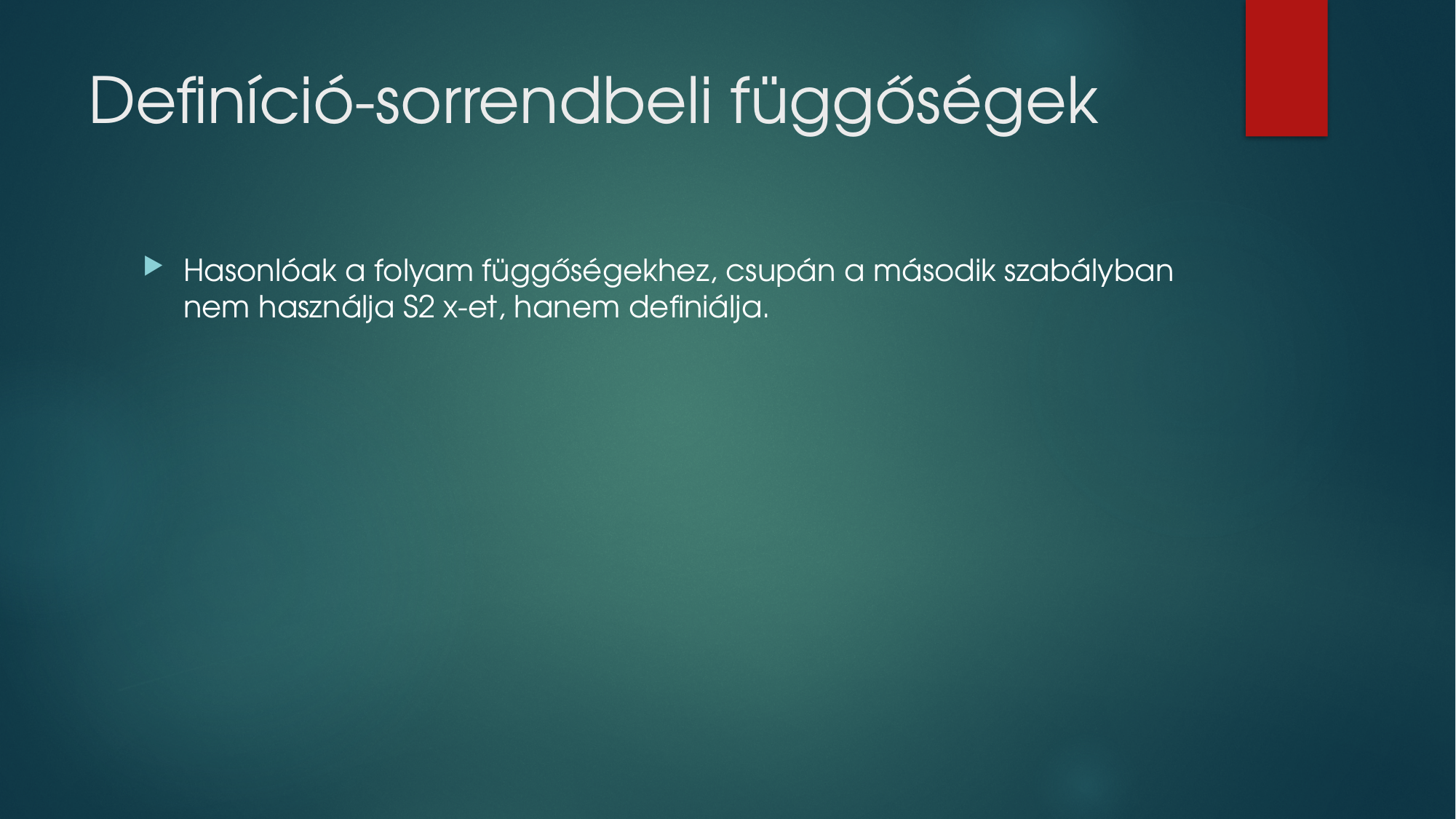

# Definíció-sorrendbeli függőségek
Hasonlóak a folyam függőségekhez, csupán a második szabályban nem használja S2 x-et, hanem definiálja.